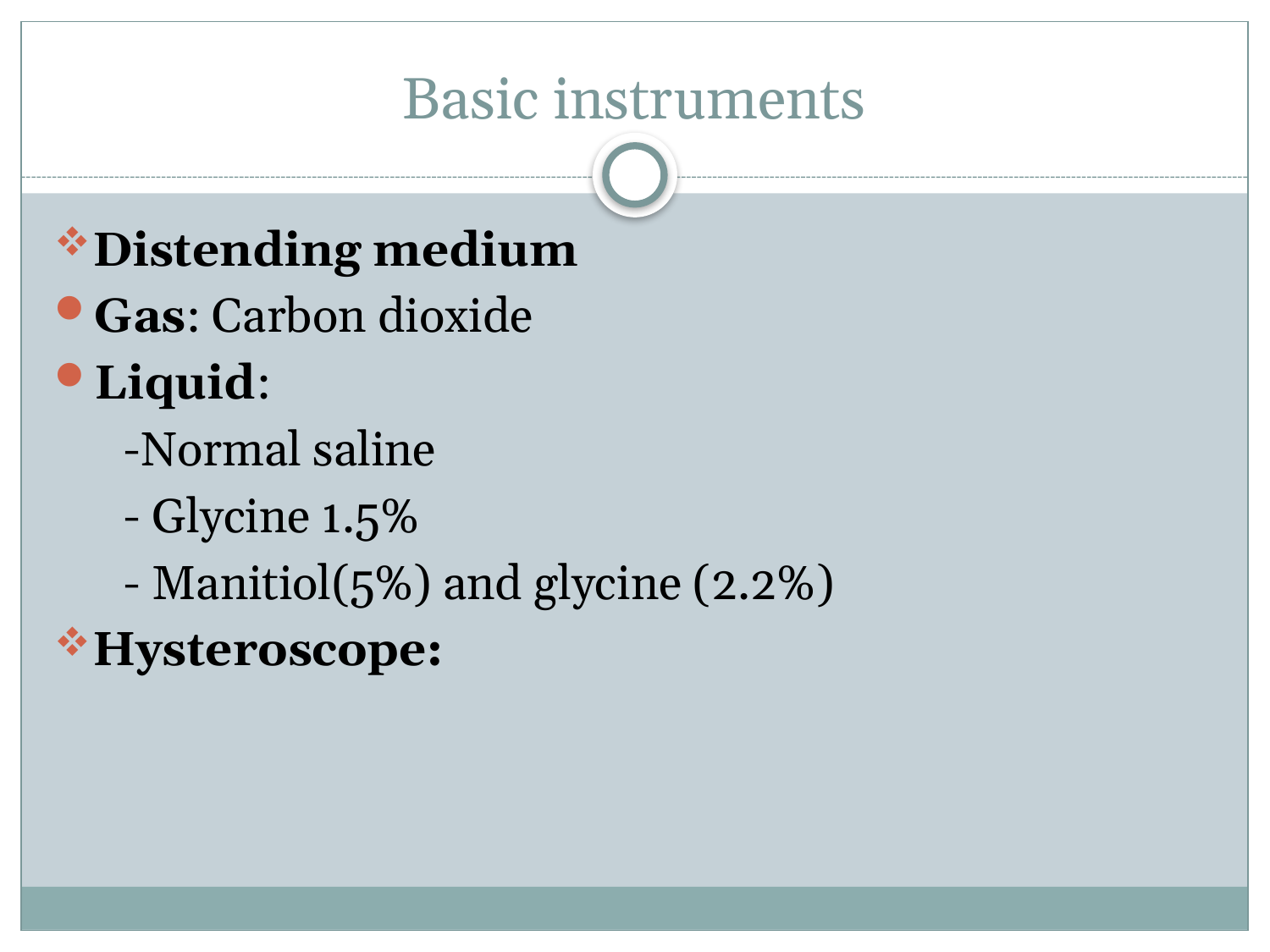

# Basic instruments
Distending medium
Gas: Carbon dioxide
Liquid:
      -Normal saline
      - Glycine 1.5%
      - Manitiol(5%) and glycine (2.2%)
Hysteroscope: